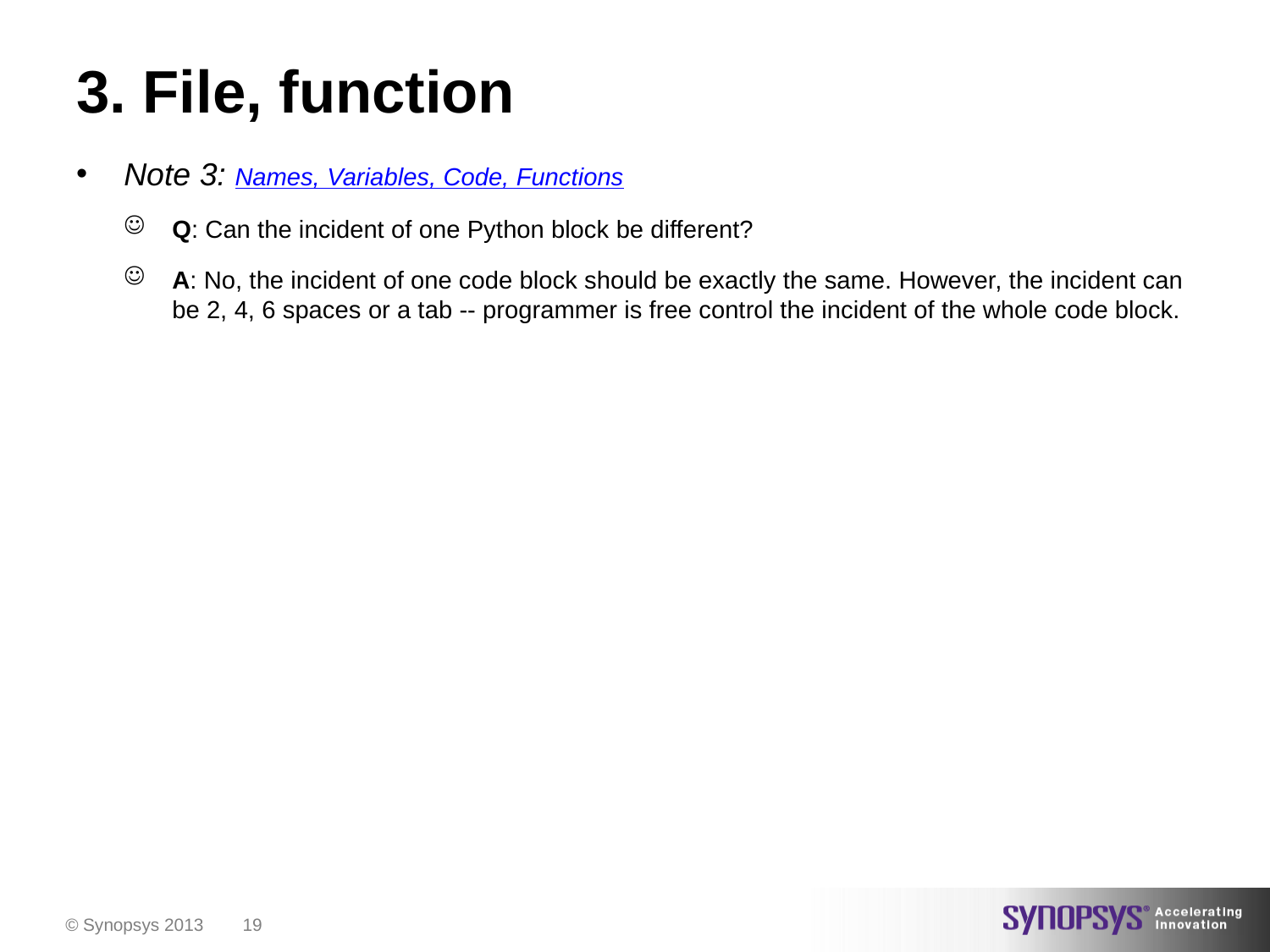

# 3. File, function
Note 3: Names, Variables, Code, Functions
Q: Can the incident of one Python block be different?
A: No, the incident of one code block should be exactly the same. However, the incident can be 2, 4, 6 spaces or a tab -- programmer is free control the incident of the whole code block.